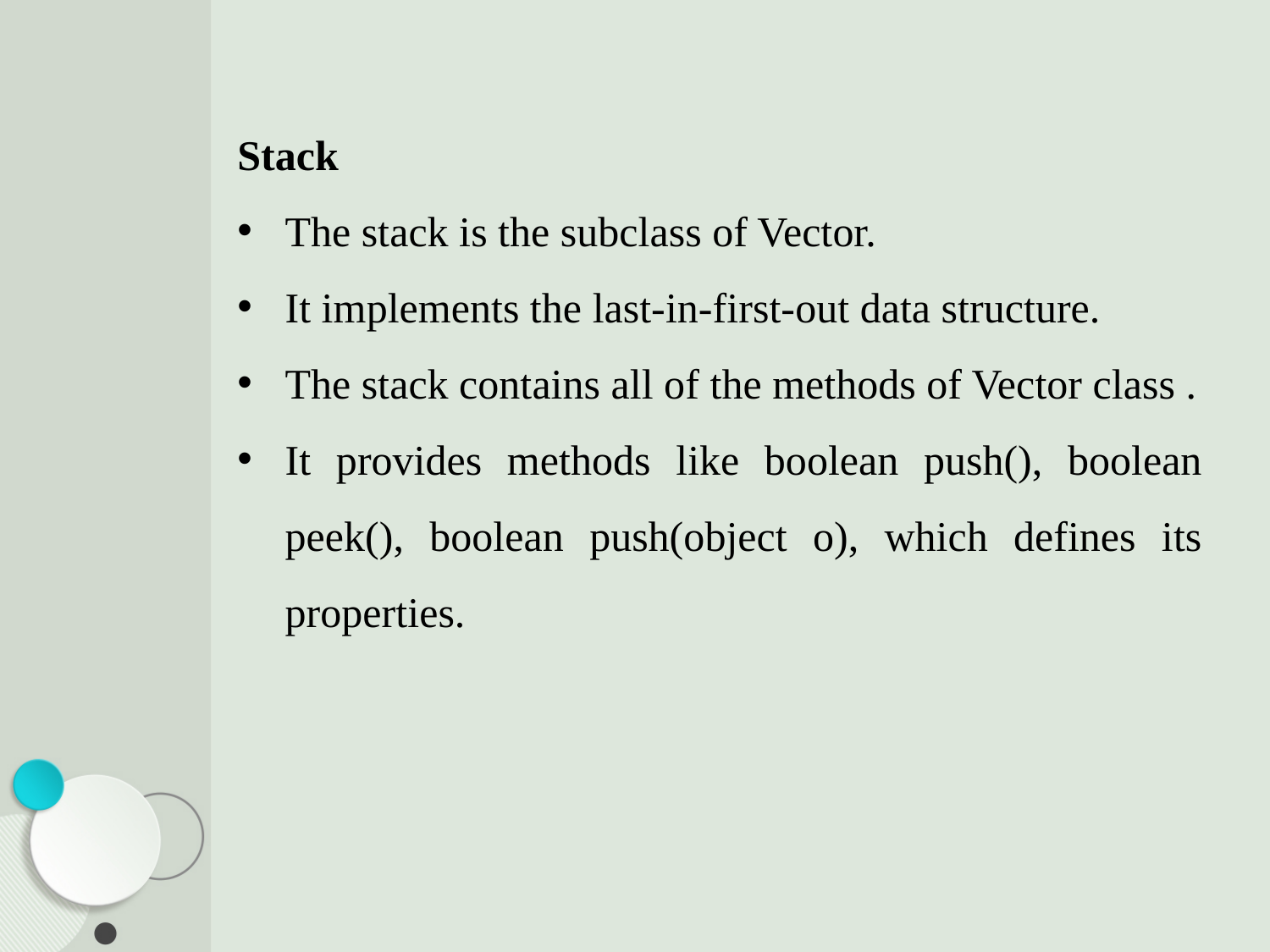

Stack
The stack is the subclass of Vector.
It implements the last-in-first-out data structure.
The stack contains all of the methods of Vector class .
It provides methods like boolean push(), boolean peek(), boolean push(object o), which defines its properties.